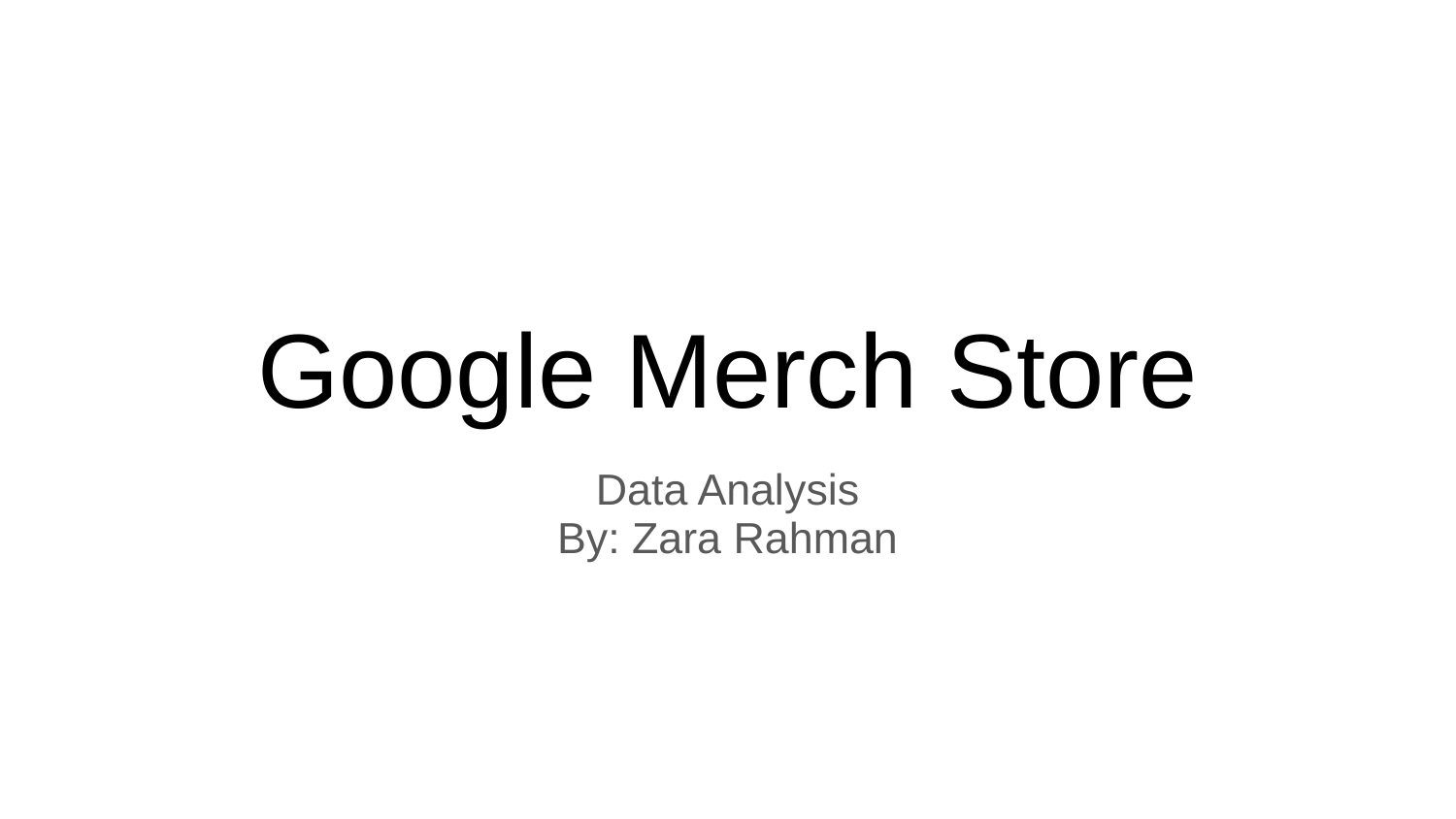

# Google Merch Store
Data Analysis
By: Zara Rahman